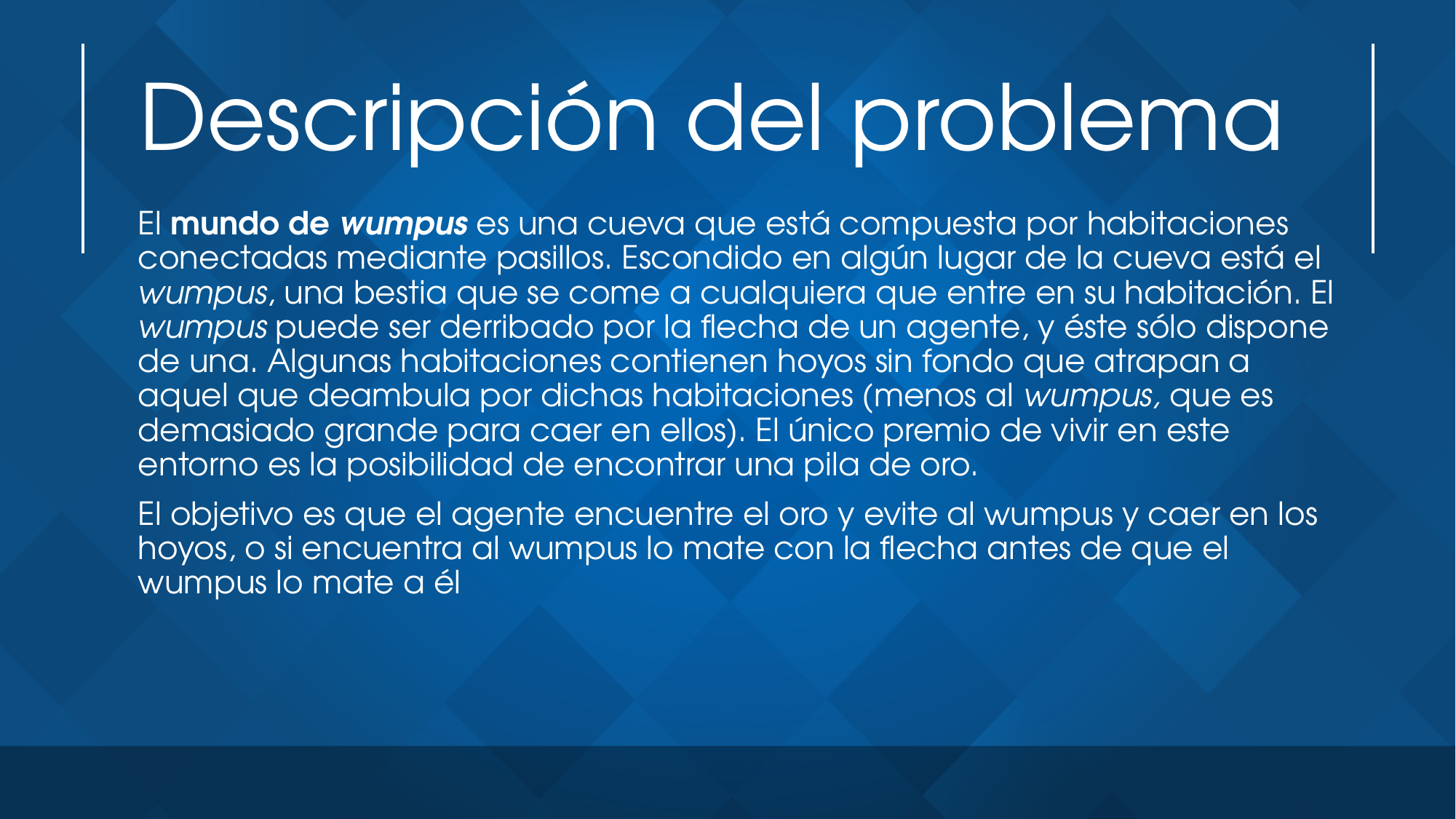

# Descripción del problema
El mundo de wumpus es una cueva que está compuesta por habitaciones conectadas mediante pasillos. Escondido en algún lugar de la cueva está el wumpus, una bestia que se come a cualquiera que entre en su habitación. El wumpus puede ser derribado por la flecha de un agente, y éste sólo dispone de una. Algunas habitaciones contienen hoyos sin fondo que atrapan a aquel que deambula por dichas habitaciones (menos al wumpus, que es demasiado grande para caer en ellos). El único premio de vivir en este entorno es la posibilidad de encontrar una pila de oro.
El objetivo es que el agente encuentre el oro y evite al wumpus y caer en los hoyos, o si encuentra al wumpus lo mate con la flecha antes de que el wumpus lo mate a él